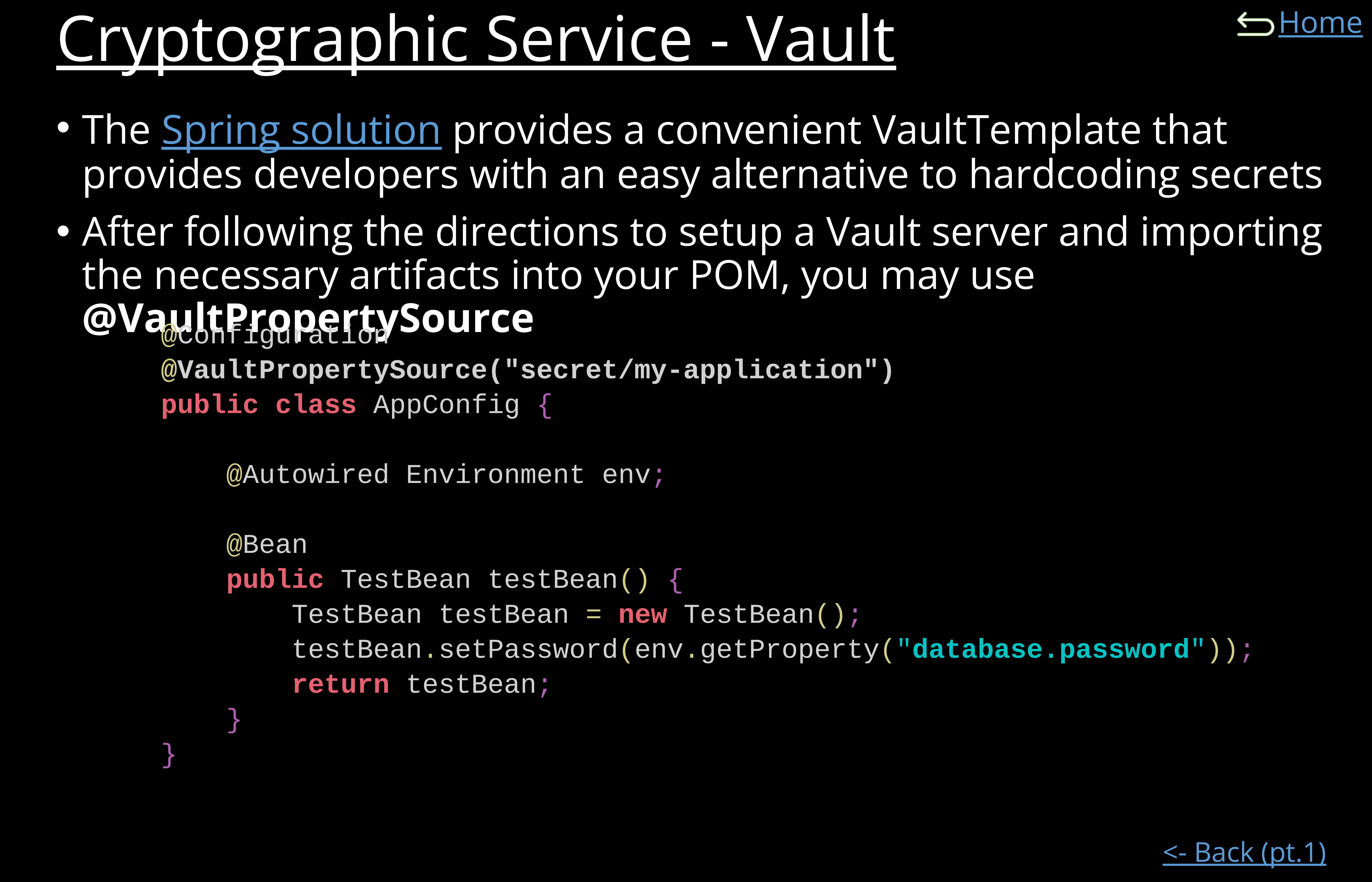

# Cryptographic Service - Vault
The Spring solution provides a convenient VaultTemplate that provides developers with an easy alternative to hardcoding secrets
After following the directions to setup a Vault server and importing the necessary artifacts into your POM, you may use @VaultPropertySource

@Configuration
@VaultPropertySource("secret/my-application")
public class AppConfig {

    @Autowired Environment env;

    @Bean
    public TestBean testBean() {
        TestBean testBean = new TestBean();
        testBean.setPassword(env.getProperty("database.password"));
        return testBean;
    }
}
<- Back (pt.1)